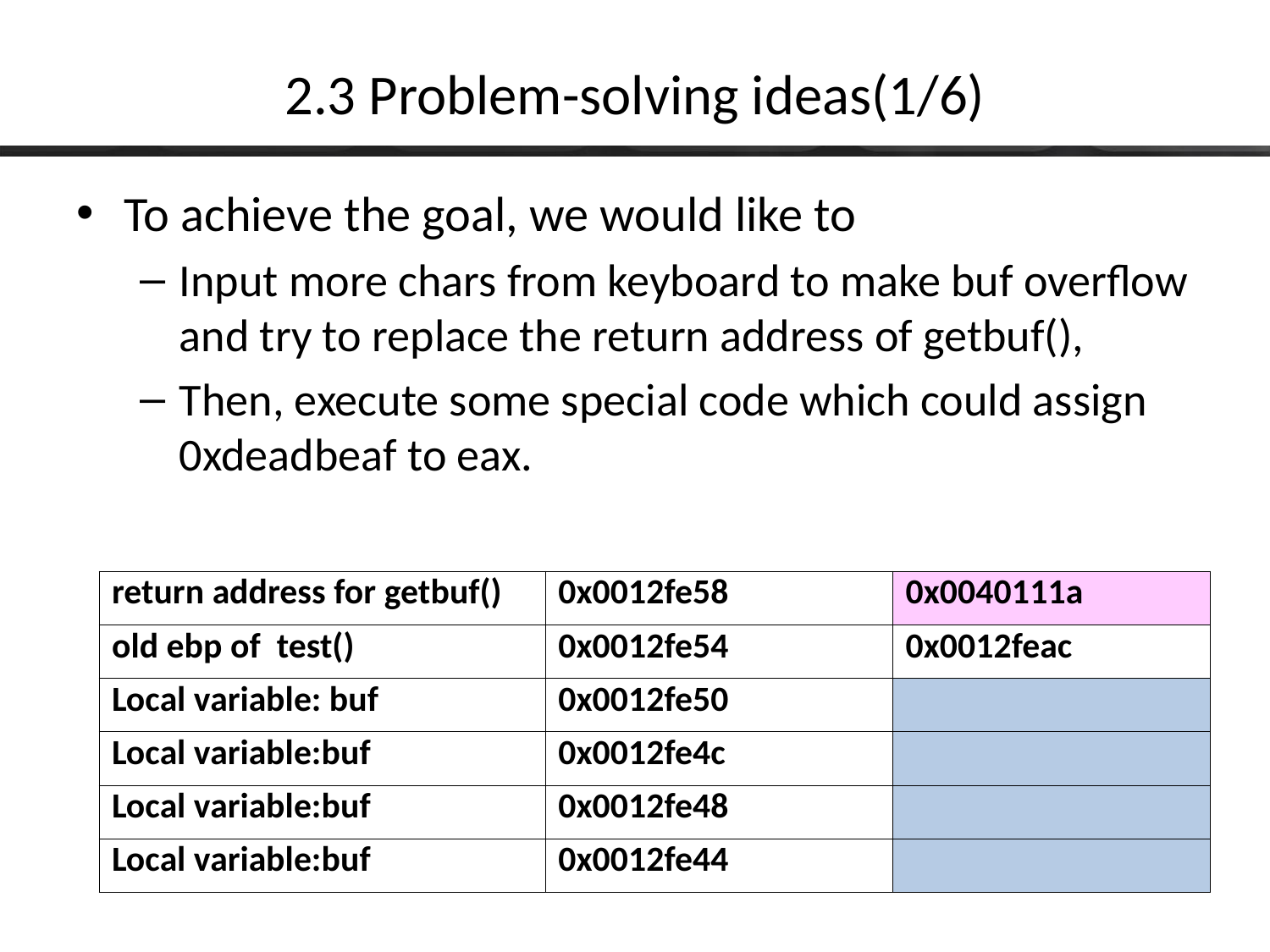

# 2.3 Problem-solving ideas(1/6)
To achieve the goal, we would like to
Input more chars from keyboard to make buf overflow and try to replace the return address of getbuf(),
Then, execute some special code which could assign 0xdeadbeaf to eax.
| return address for getbuf() | 0x0012fe58 | 0x0040111a |
| --- | --- | --- |
| old ebp of test() | 0x0012fe54 | 0x0012feac |
| Local variable: buf | 0x0012fe50 |  |
| Local variable:buf | 0x0012fe4c |  |
| Local variable:buf | 0x0012fe48 |  |
| Local variable:buf | 0x0012fe44 |  |
50